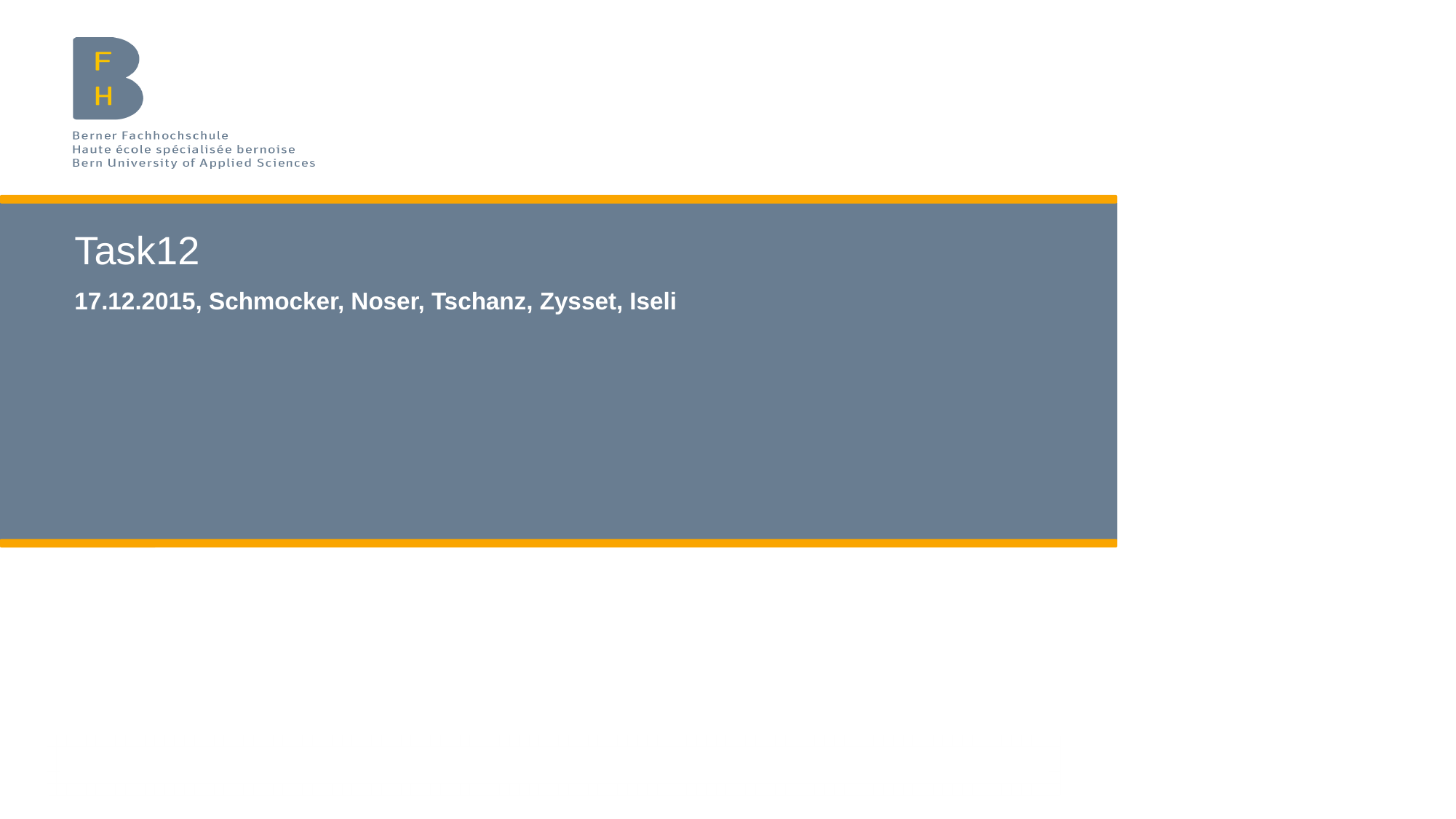

# Task12
17.12.2015, Schmocker, Noser, Tschanz, Zysset, Iseli